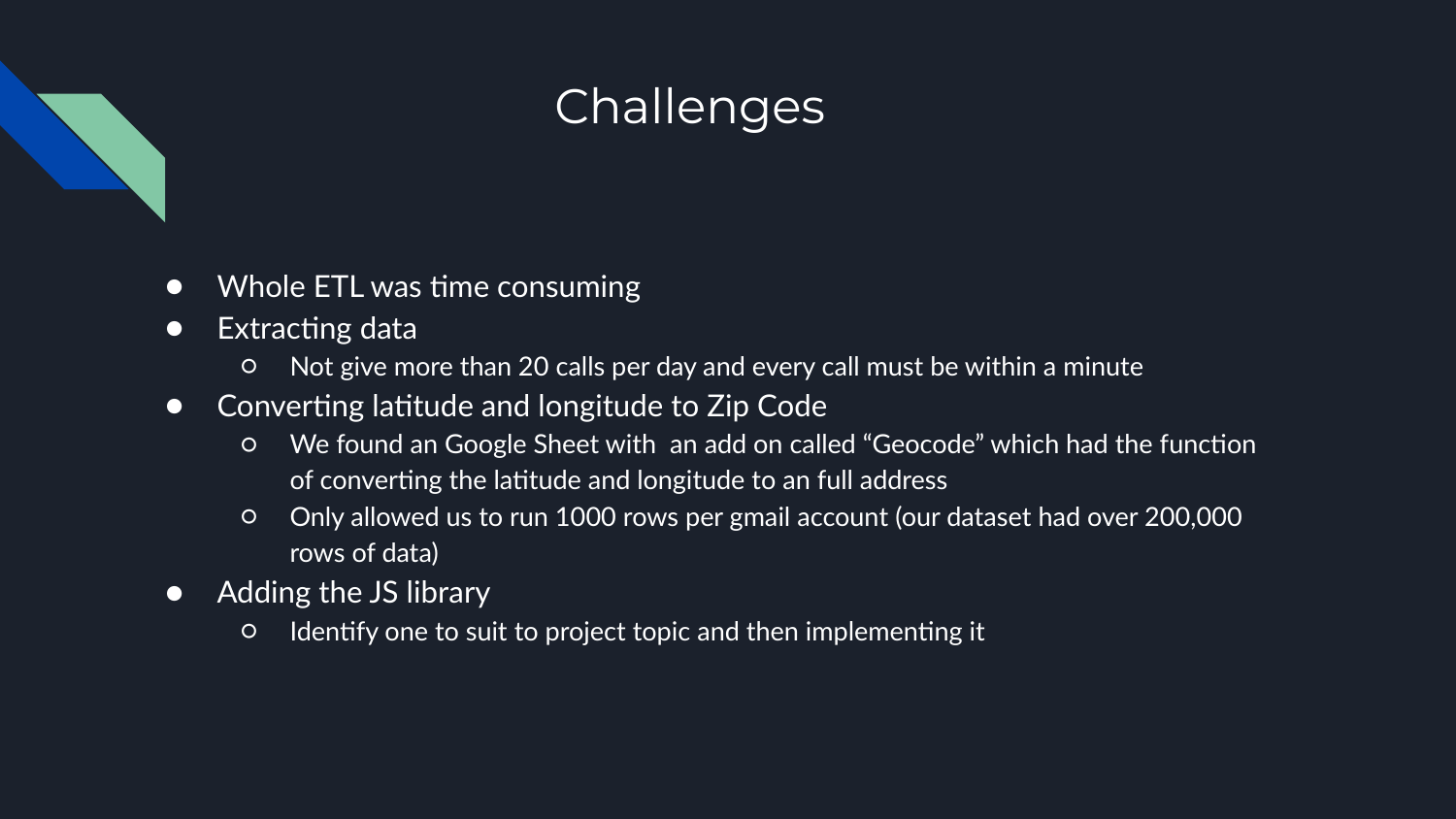

# Challenges
Whole ETL was time consuming
Extracting data
Not give more than 20 calls per day and every call must be within a minute
Converting latitude and longitude to Zip Code
We found an Google Sheet with  an add on called “Geocode” which had the function of converting the latitude and longitude to an full address
Only allowed us to run 1000 rows per gmail account (our dataset had over 200,000 rows of data)
Adding the JS library
Identify one to suit to project topic and then implementing it